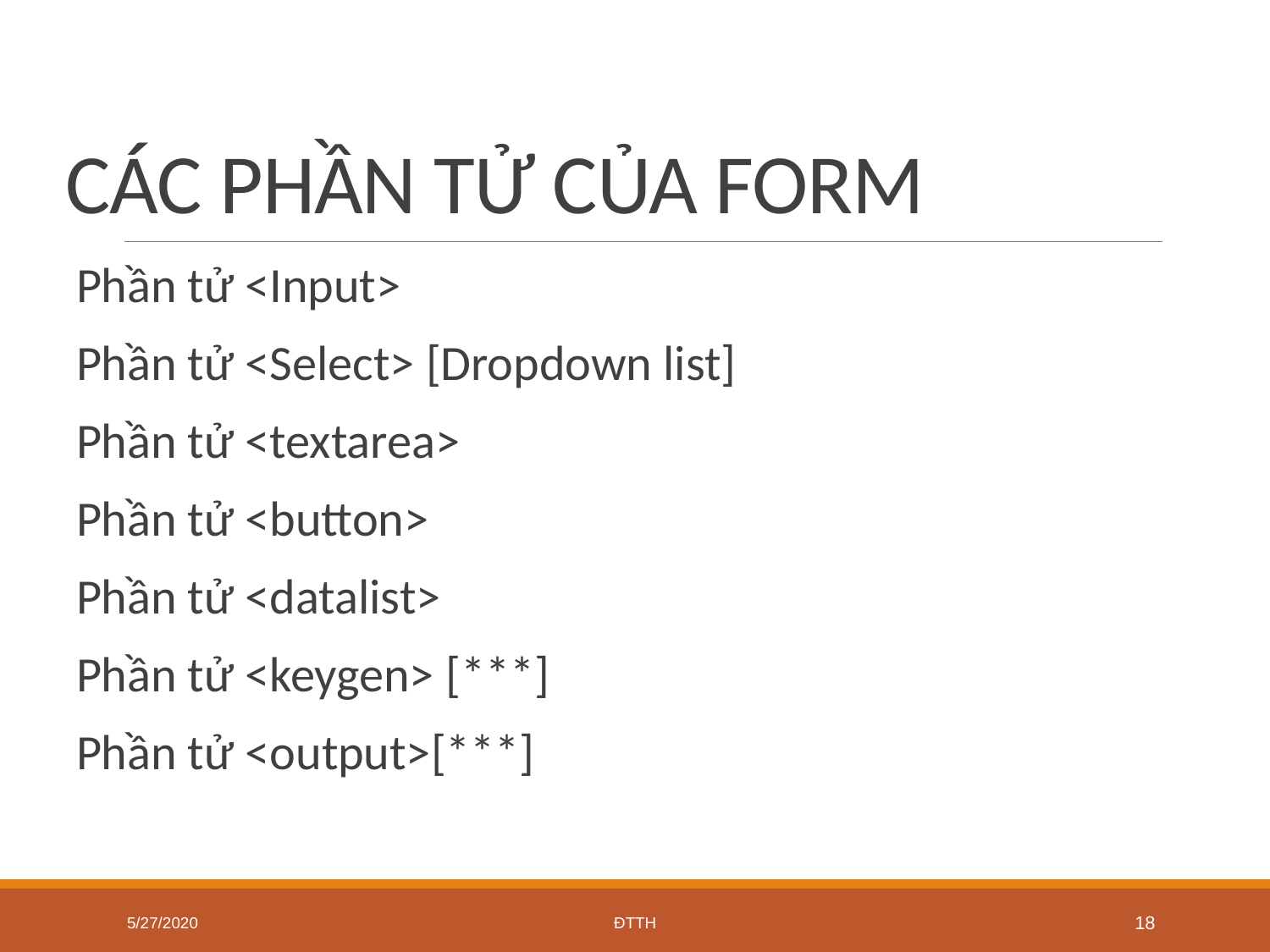

# CÁC PHẦN TỬ CỦA FORM
Phần tử <Input>
Phần tử <Select> [Dropdown list]
Phần tử <textarea>
Phần tử <button>
Phần tử <datalist>
Phần tử <keygen> [***]
Phần tử <output>[***]
5/27/2020
ĐTTH
18